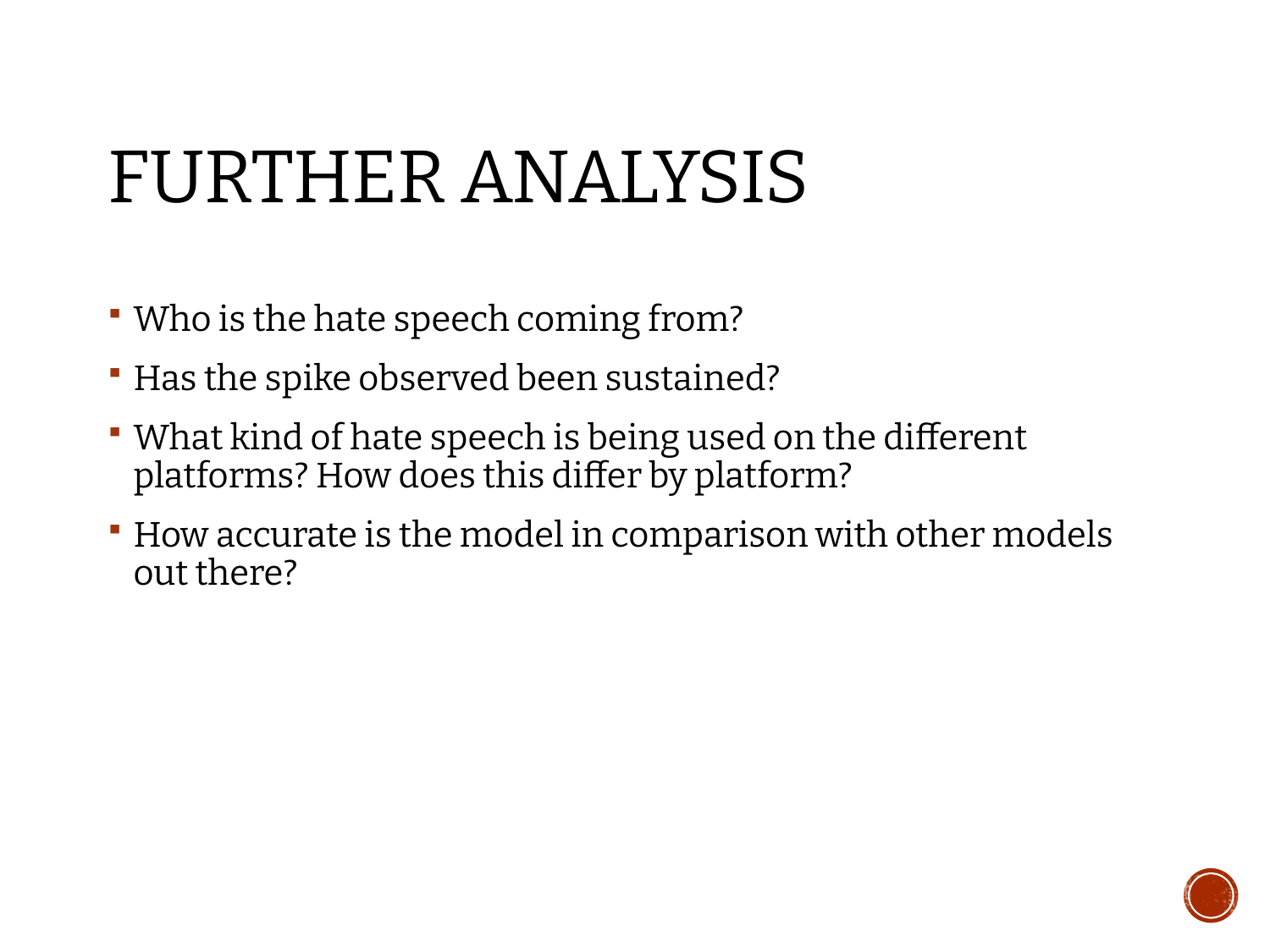

# Further analysis
Who is the hate speech coming from?
Has the spike observed been sustained?
What kind of hate speech is being used on the different platforms? How does this differ by platform?
How accurate is the model in comparison with other models out there?